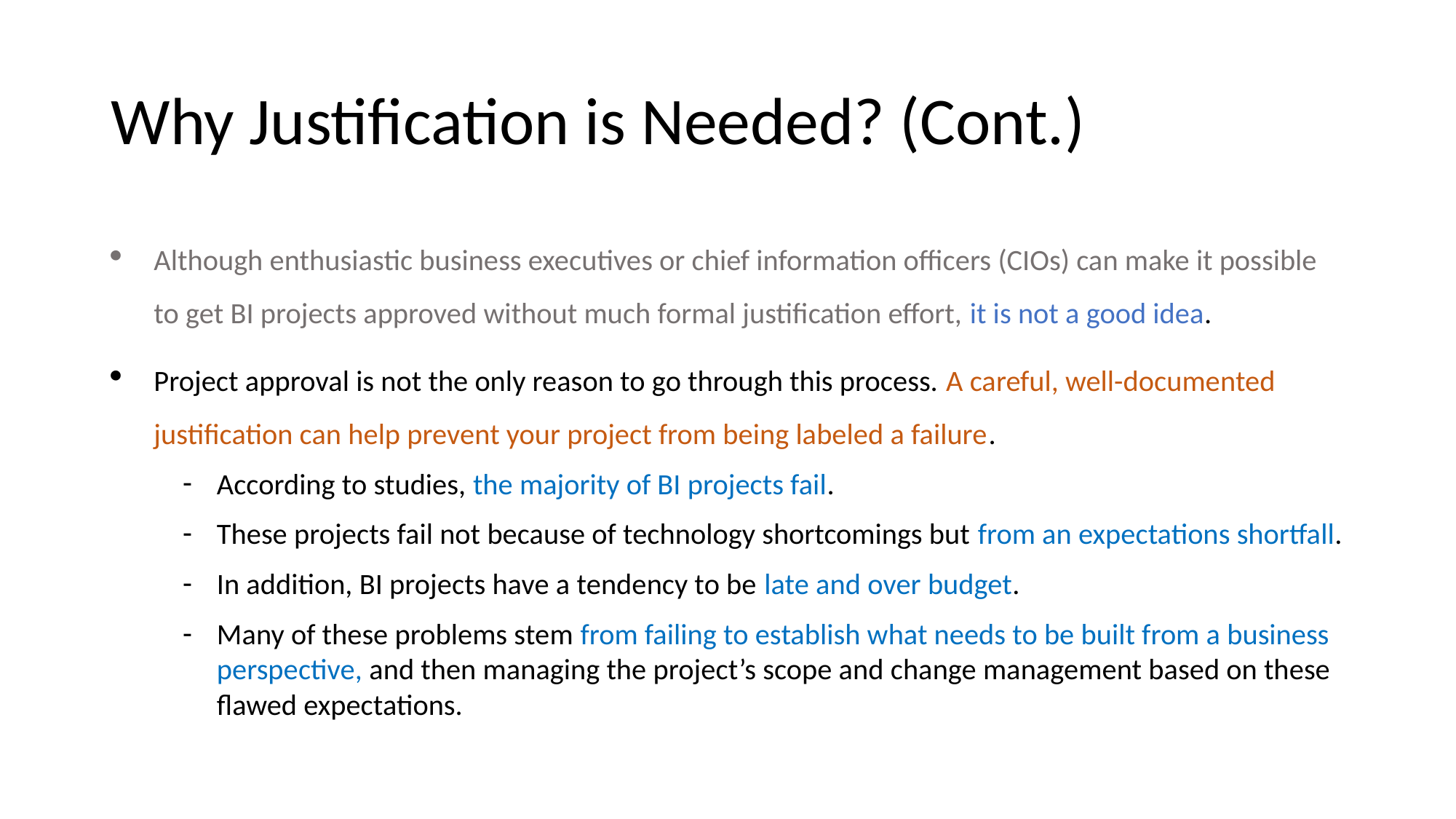

# Why Justification is Needed? (Cont.)
Although enthusiastic business executives or chief information officers (CIOs) can make it possible to get BI projects approved without much formal justification effort, it is not a good idea.
Project approval is not the only reason to go through this process. A careful, well-documented justification can help prevent your project from being labeled a failure.
According to studies, the majority of BI projects fail.
These projects fail not because of technology shortcomings but from an expectations shortfall.
In addition, BI projects have a tendency to be late and over budget.
Many of these problems stem from failing to establish what needs to be built from a business perspective, and then managing the project’s scope and change management based on these flawed expectations.